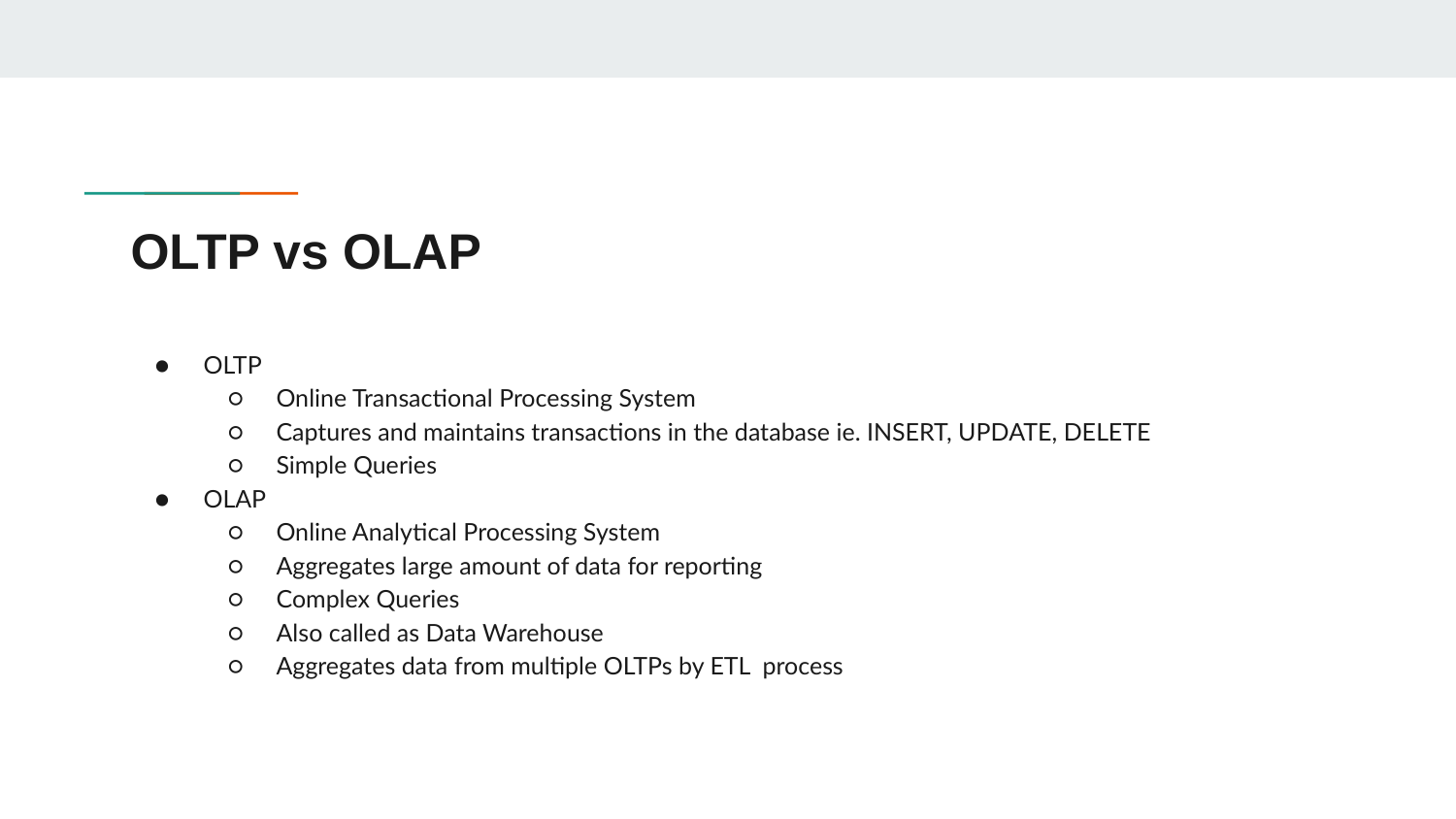

# OLTP vs OLAP
OLTP
Online Transactional Processing System
Captures and maintains transactions in the database ie. INSERT, UPDATE, DELETE
Simple Queries
OLAP
Online Analytical Processing System
Aggregates large amount of data for reporting
Complex Queries
Also called as Data Warehouse
Aggregates data from multiple OLTPs by ETL  process